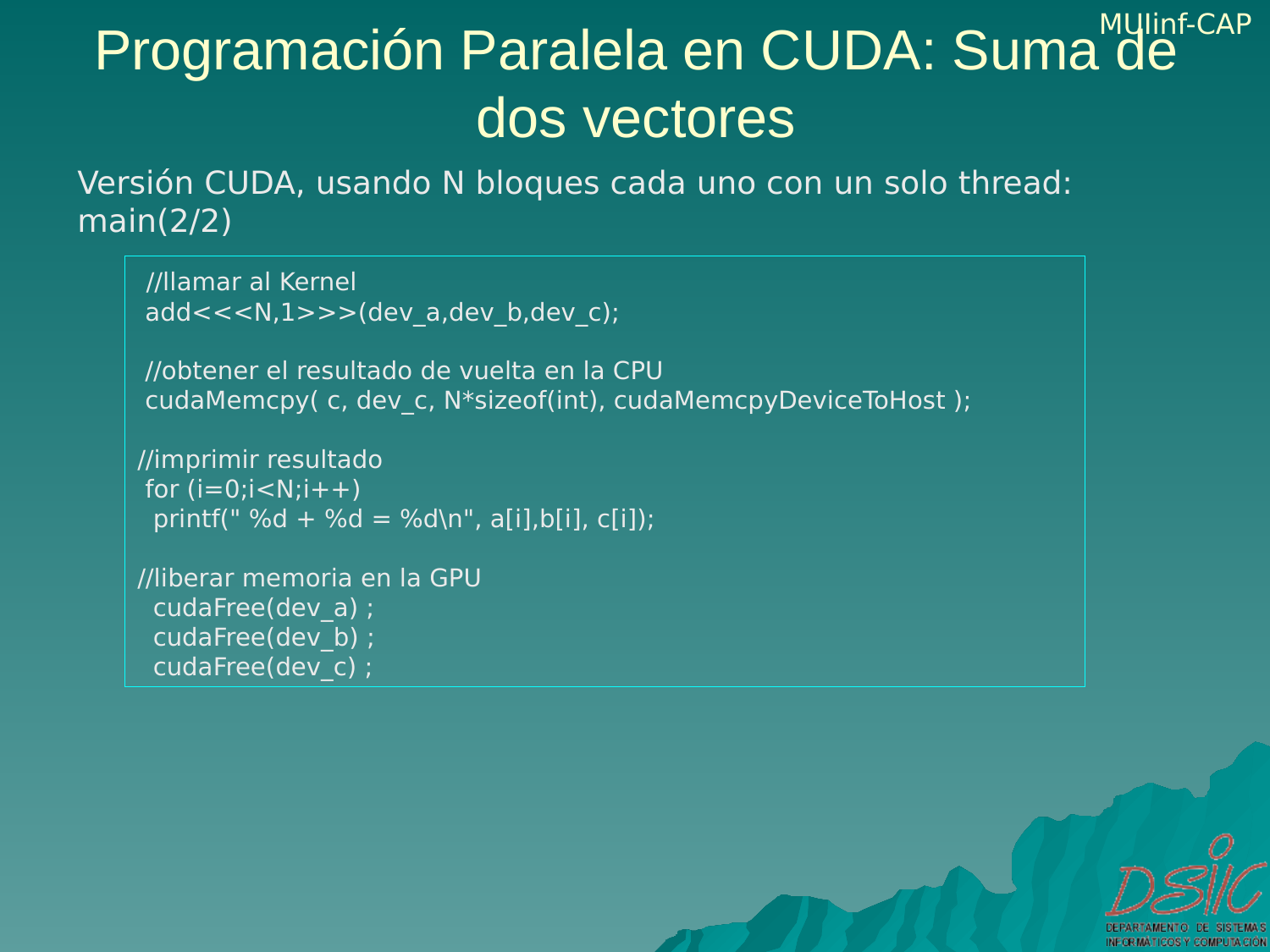

# Programación Paralela en CUDA: Suma de dos vectores
Versión CUDA, usando N bloques cada uno con un solo thread: main(2/2)
 //llamar al Kernel
 add<<<N,1>>>(dev_a,dev_b,dev_c);

 //obtener el resultado de vuelta en la CPU
 cudaMemcpy( c, dev_c, N*sizeof(int), cudaMemcpyDeviceToHost );

//imprimir resultado
 for (i=0;i<N;i++)
  printf(" %d + %d = %d\n", a[i],b[i], c[i]);

//liberar memoria en la GPU
  cudaFree(dev_a) ;
  cudaFree(dev_b) ;
  cudaFree(dev_c) ;